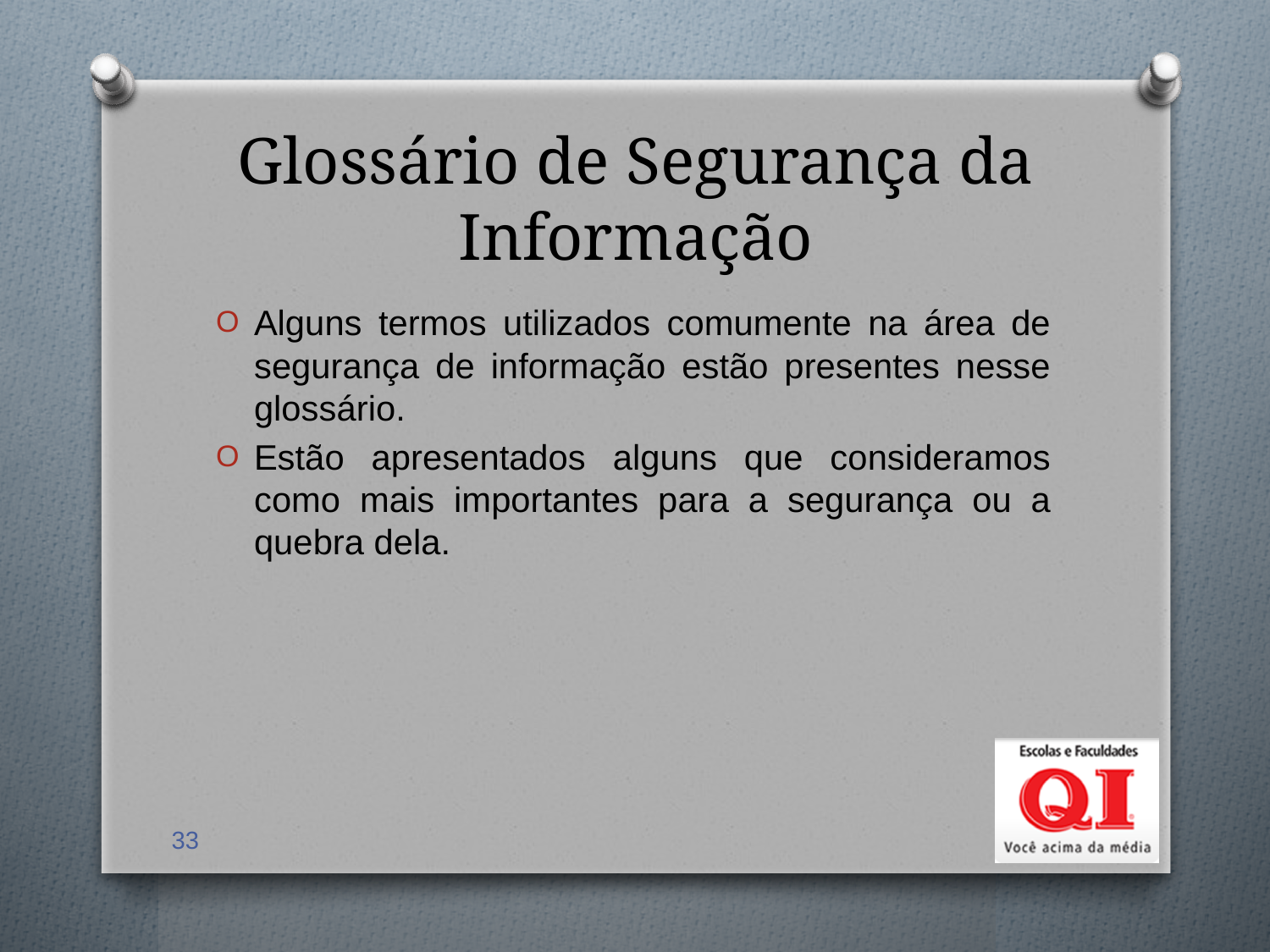

# Glossário de Segurança da Informação
Alguns termos utilizados comumente na área de segurança de informação estão presentes nesse glossário.
Estão apresentados alguns que consideramos como mais importantes para a segurança ou a quebra dela.
33